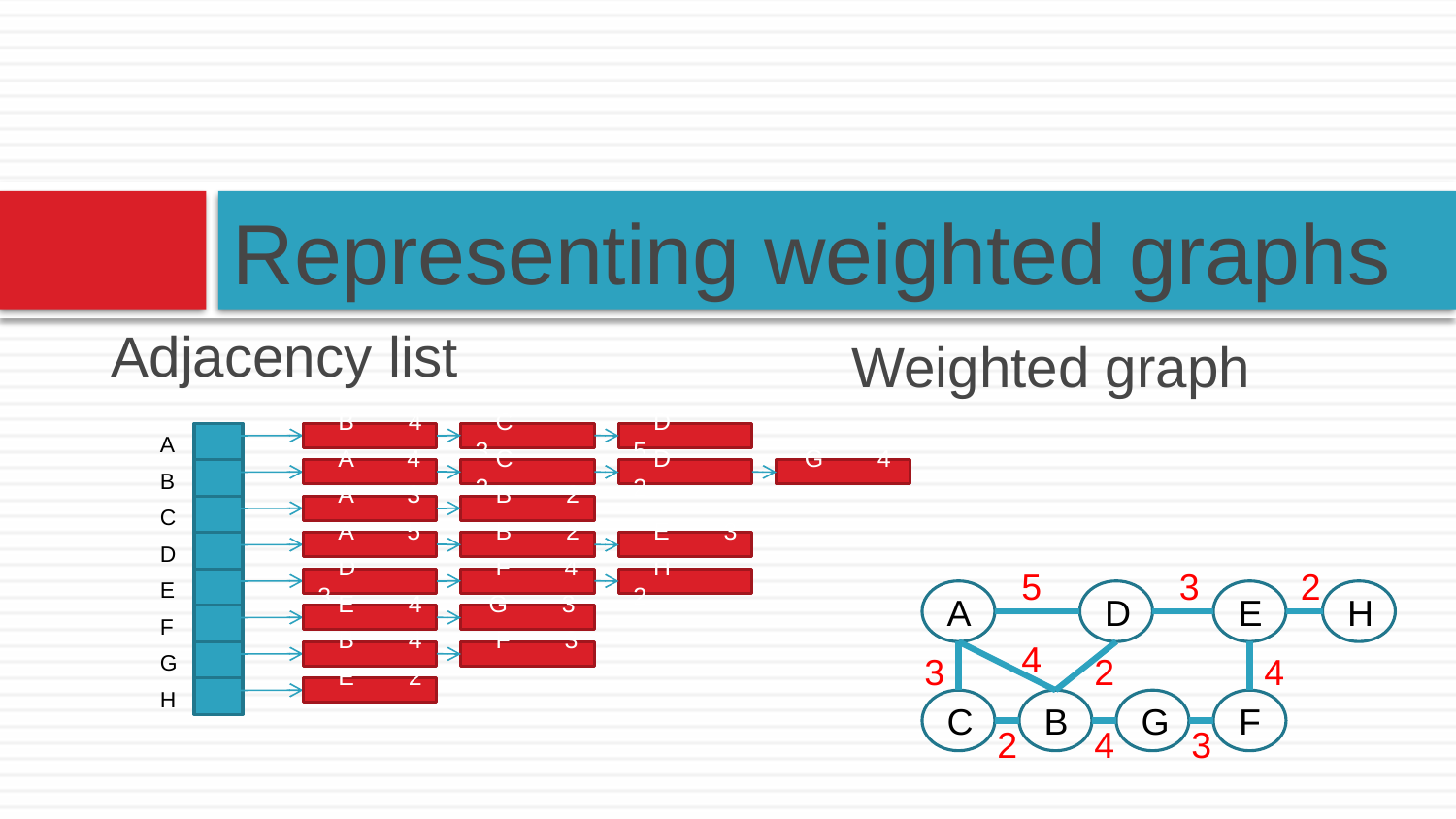

# Representing weighted graphs
Adjacency list
Weighted graph
A

   B        4
   C        3
   D        5
B

   A        4
   C        2
   D        2
  G        4
C

   A        3
   B        2
D

   A        5
   B        2
   E        3
5
3
2
E

   D        3
   F        4
   H        2
A
D
E
H
F

   E        4
  G        3
4
G

   B        4
   F        3
3
2
4
H

   E        2
C
B
G
F
2
4
3